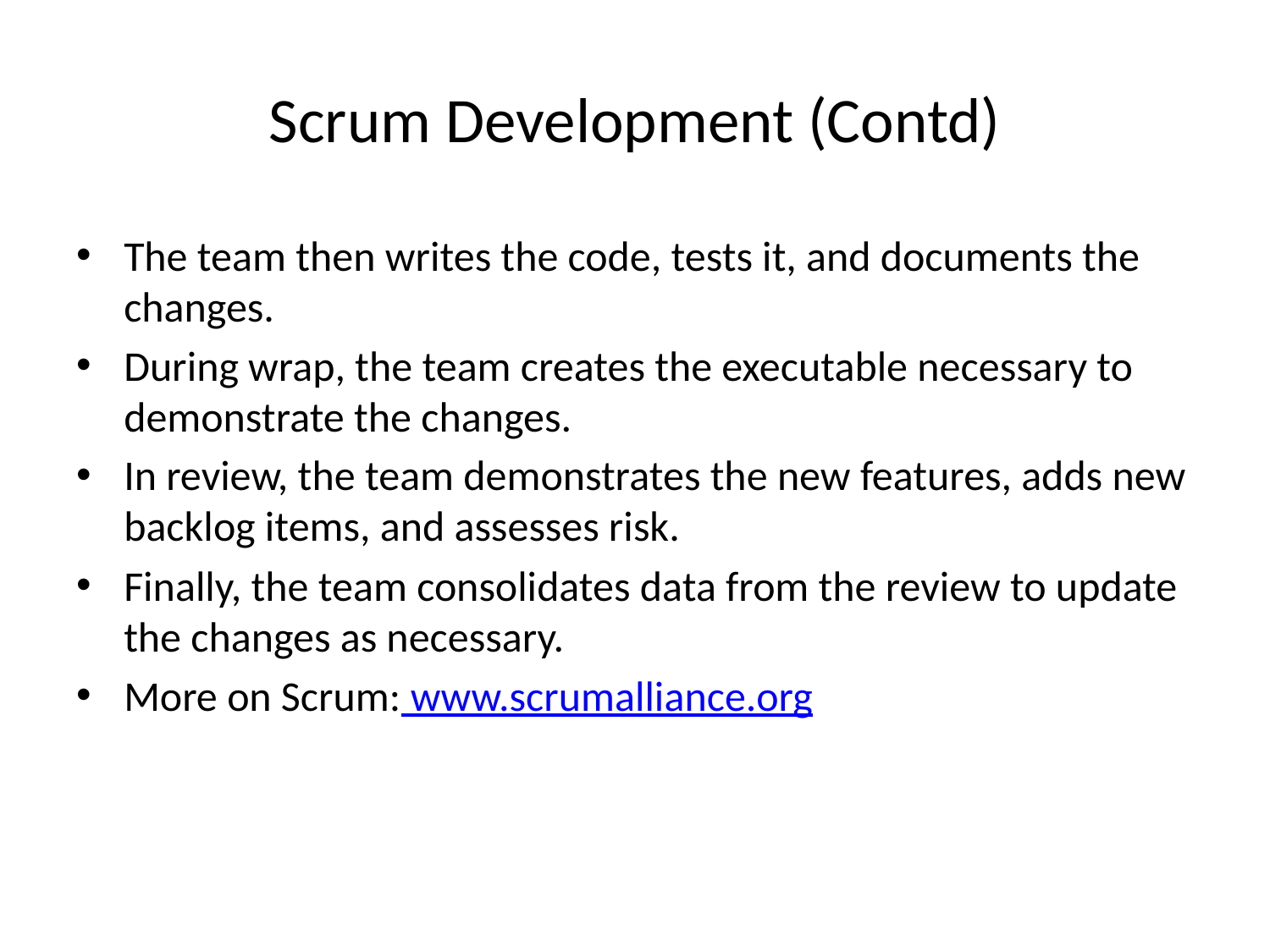

# Scrum Development (Contd)
The team then writes the code, tests it, and documents the changes.
During wrap, the team creates the executable necessary to demonstrate the changes.
In review, the team demonstrates the new features, adds new backlog items, and assesses risk.
Finally, the team consolidates data from the review to update the changes as necessary.
More on Scrum: www.scrumalliance.org